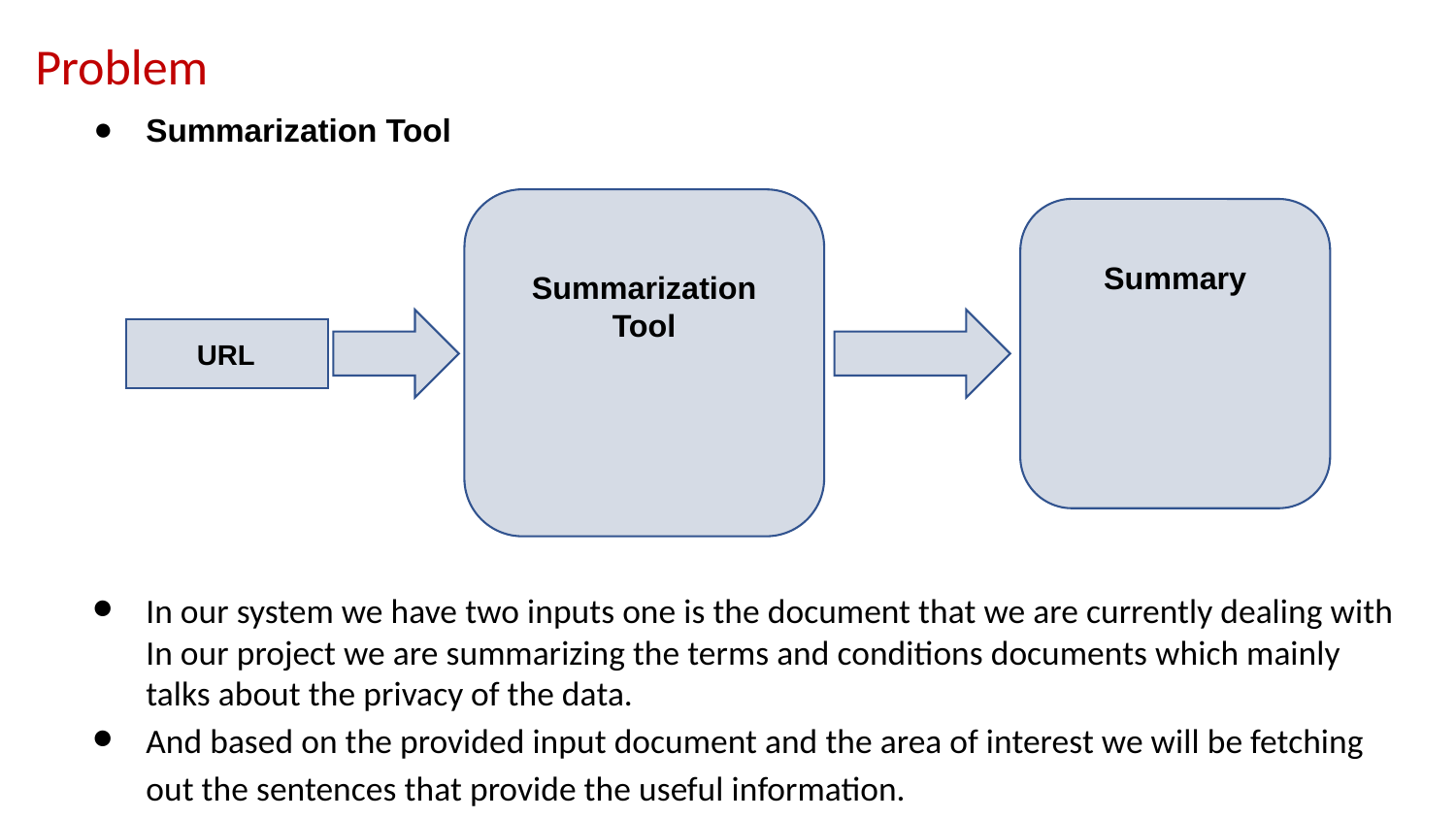

Problem

Summarization Tool

In our system we have two inputs one is the document that we are currently dealing with In our project we are summarizing the terms and conditions documents which mainly talks about the privacy of the data.
And based on the provided input document and the area of interest we will be fetching out the sentences that provide the useful information.

Summarization Tool

Summary

       URL